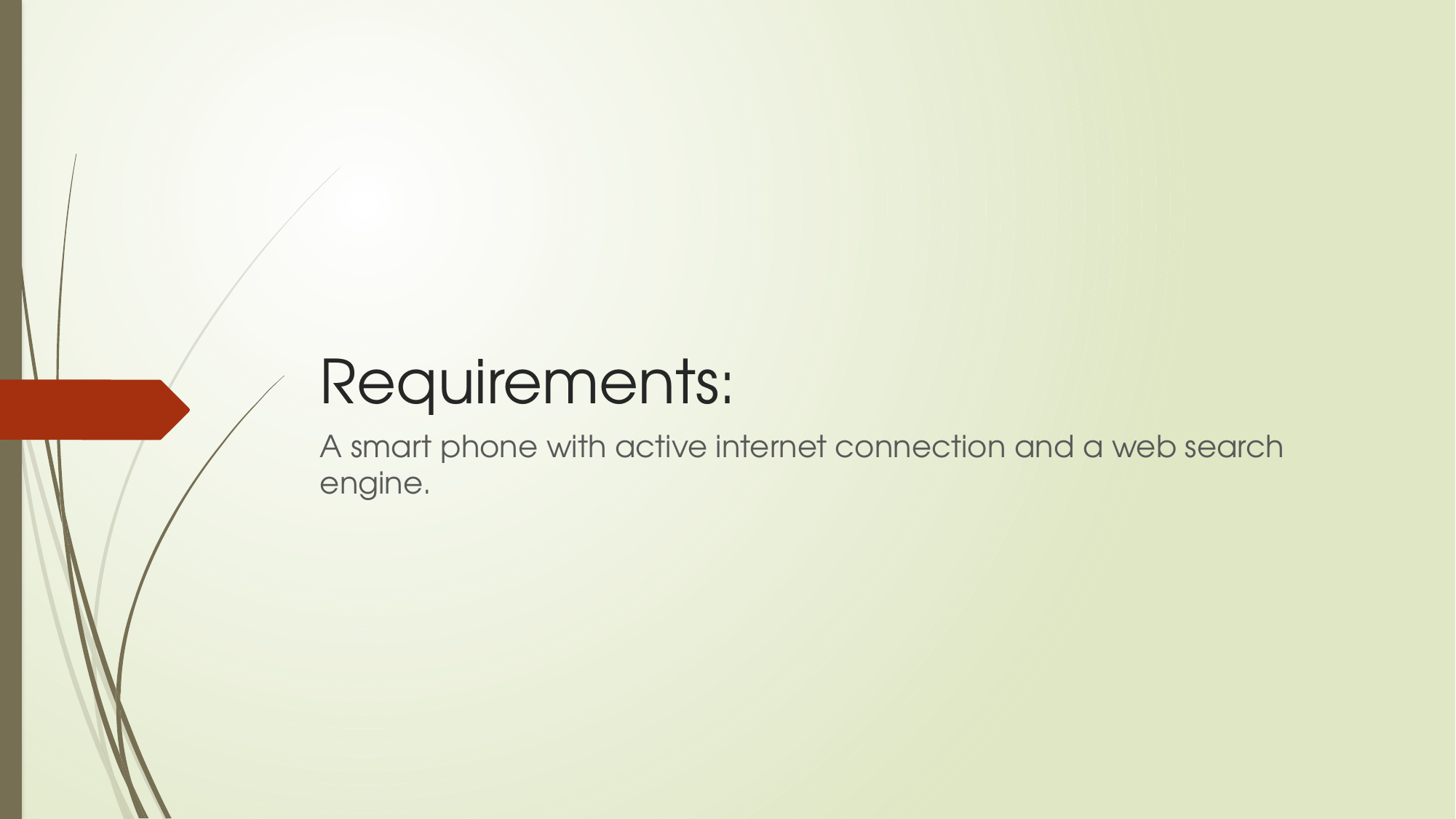

# Requirements:
A smart phone with active internet connection and a web search engine.